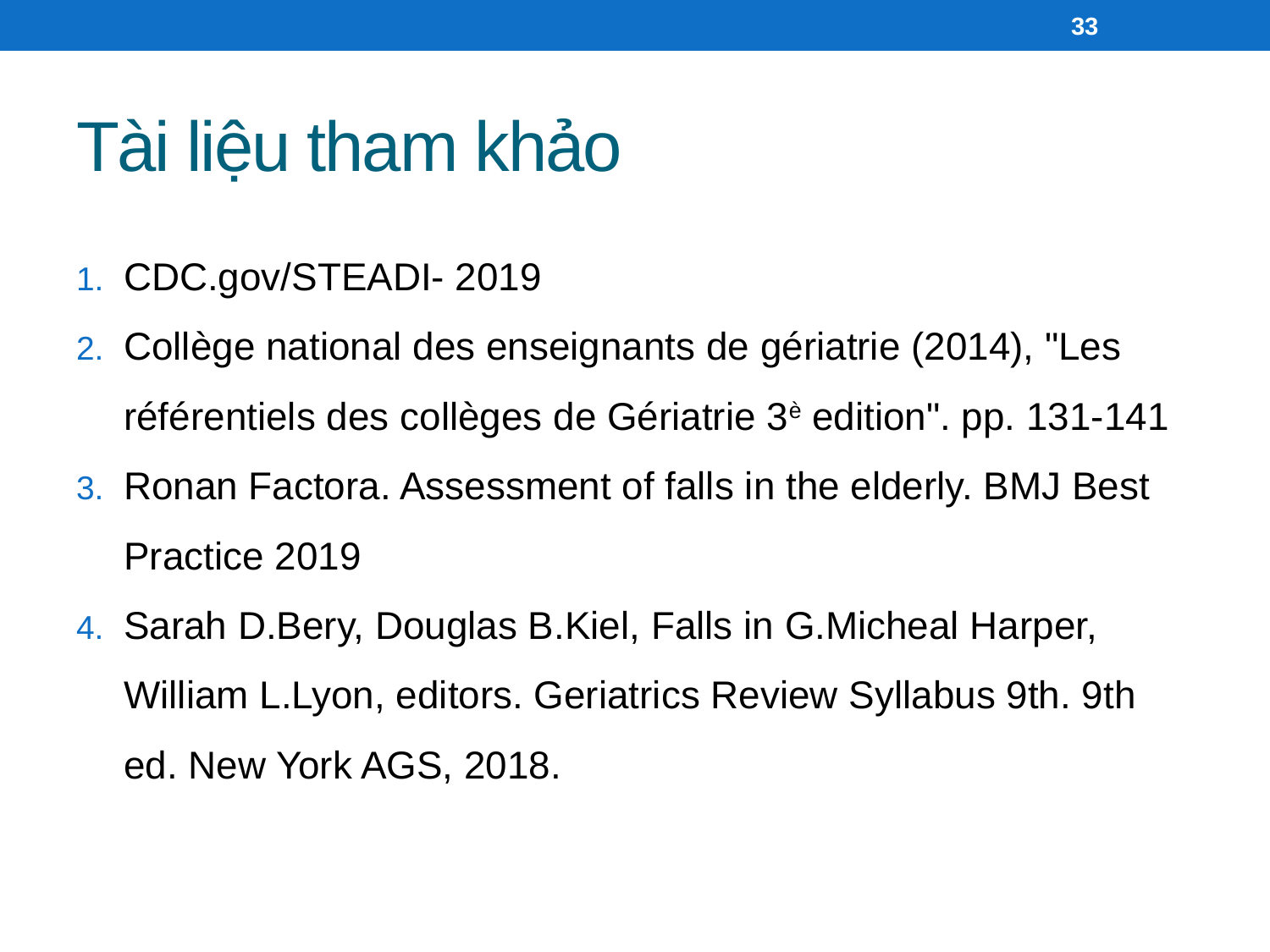

33
# Tài liệu tham khảo
CDC.gov/STEADI- 2019
Collège national des enseignants de gériatrie (2014), "Les référentiels des collèges de Gériatrie 3è edition". pp. 131-141
Ronan Factora. Assessment of falls in the elderly. BMJ Best Practice 2019
Sarah D.Bery, Douglas B.Kiel, Falls in G.Micheal Harper, William L.Lyon, editors. Geriatrics Review Syllabus 9th. 9th ed. New York AGS, 2018.